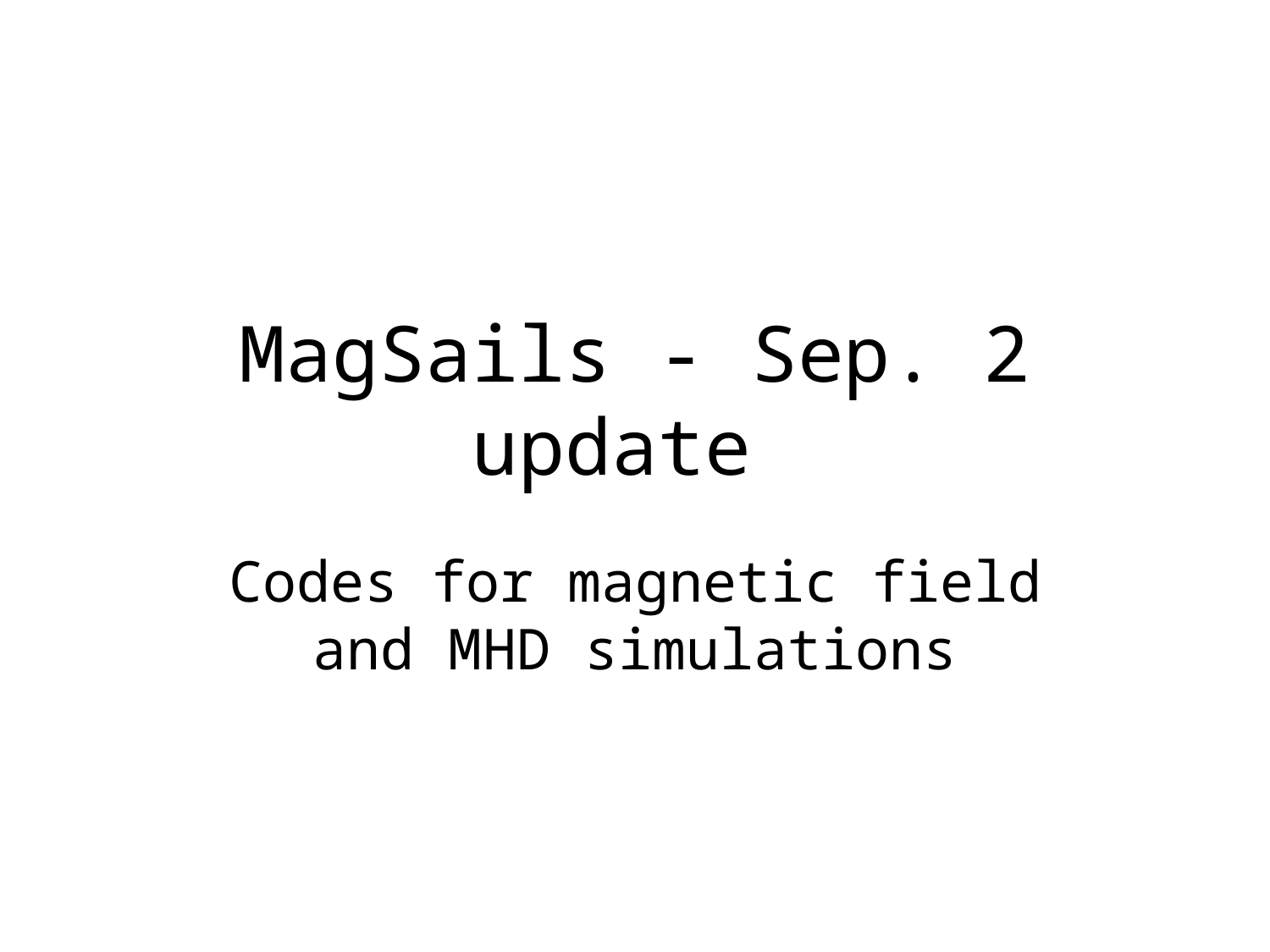

# MagSails - Sep. 2 update
Codes for magnetic field and MHD simulations